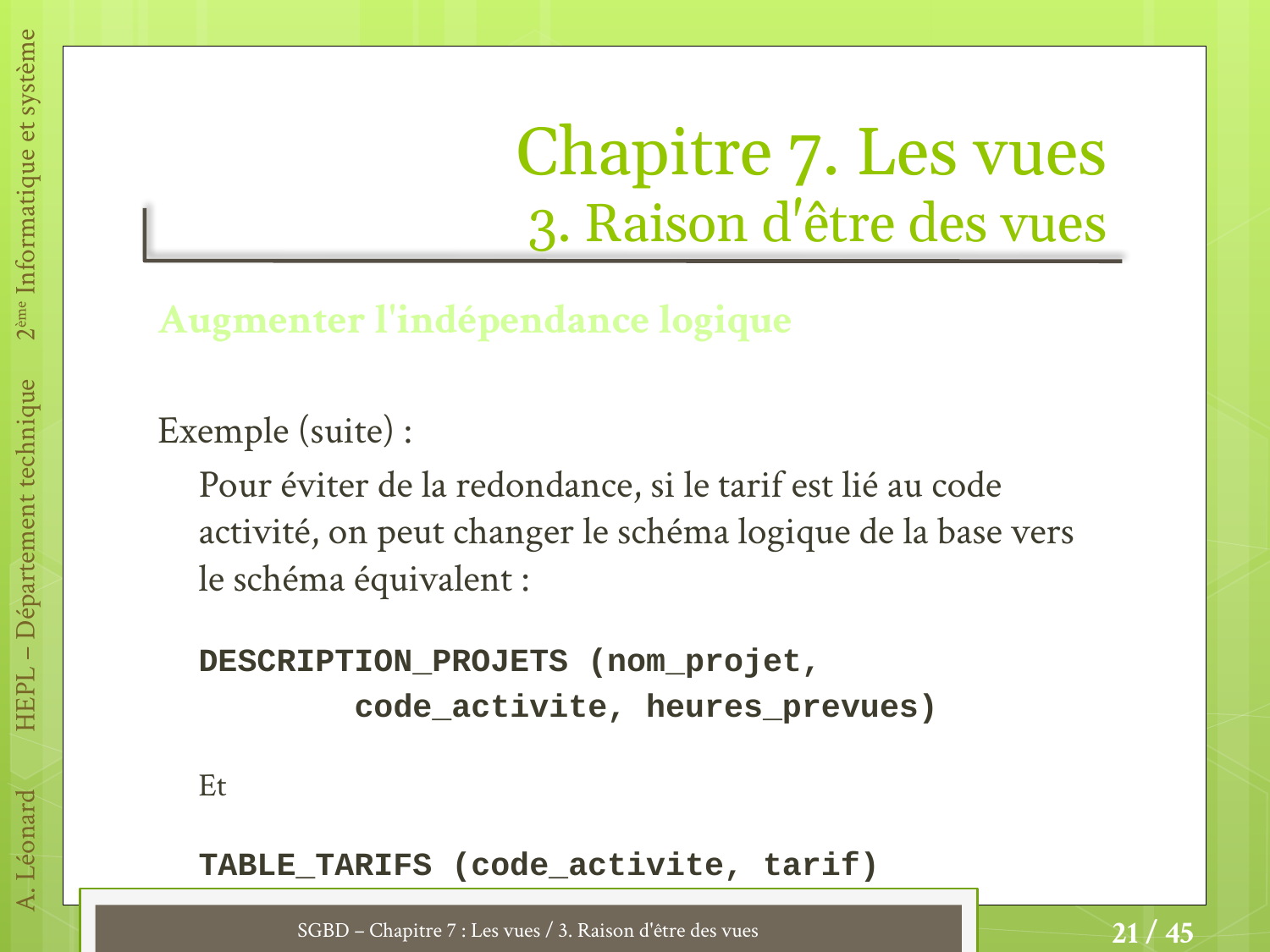

# Chapitre 7. Les vues 3. Raison d'être des vues
Augmenter l'indépendance logique

Exemple (suite) :
Pour éviter de la redondance, si le tarif est lié au code activité, on peut changer le schéma logique de la base vers le schéma équivalent :

DESCRIPTION_PROJETS (nom_projet,
        code_activite, heures_prevues)

Et

TABLE_TARIFS (code_activite, tarif)
SGBD – Chapitre 7 : Les vues / 3. Raison d'être des vues